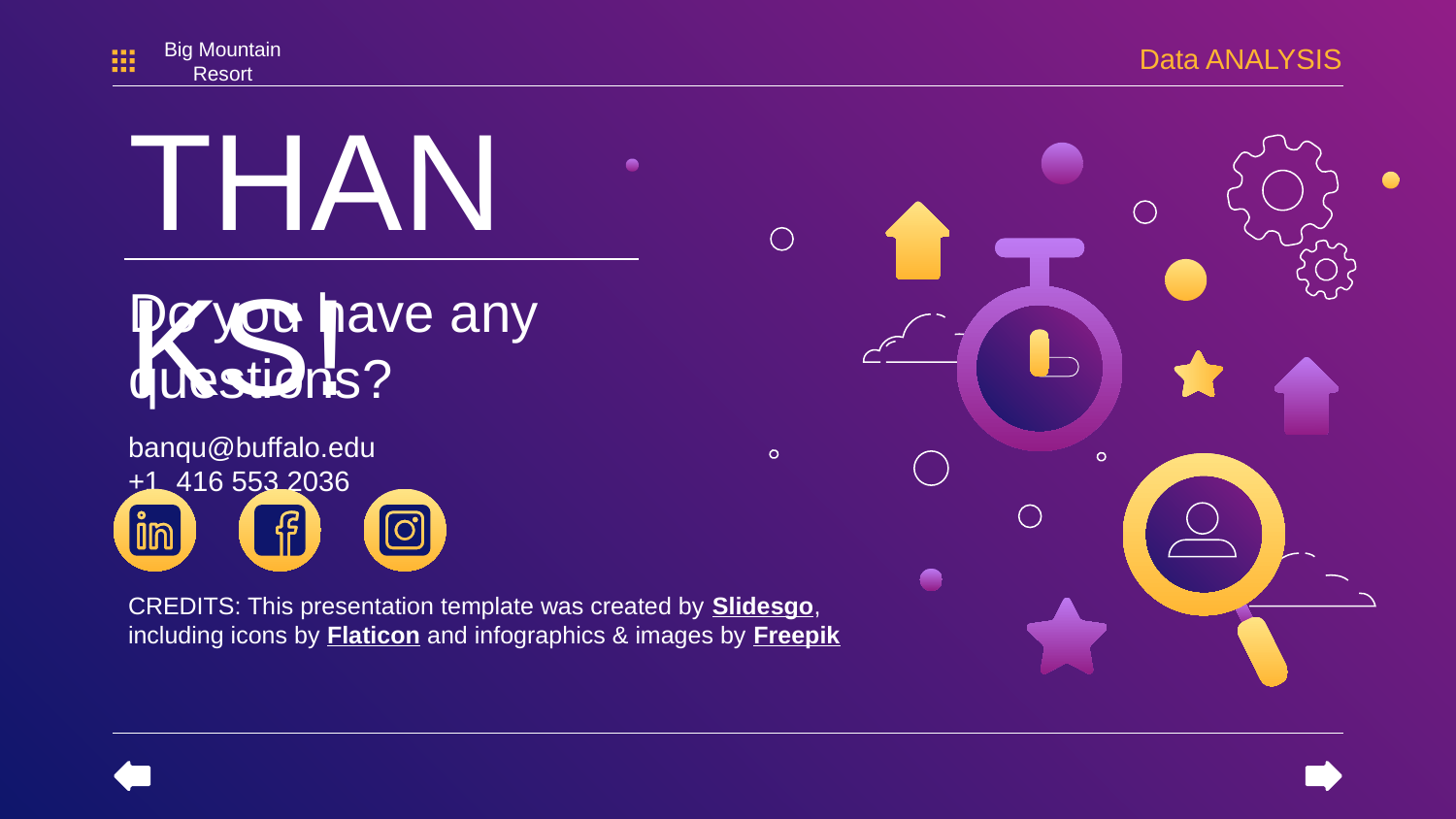

Data ANALYSIS
Big Mountain Resort

# THANKS!

Do you have any questions?
banqu@buffalo.edu
+1  416 553 2036